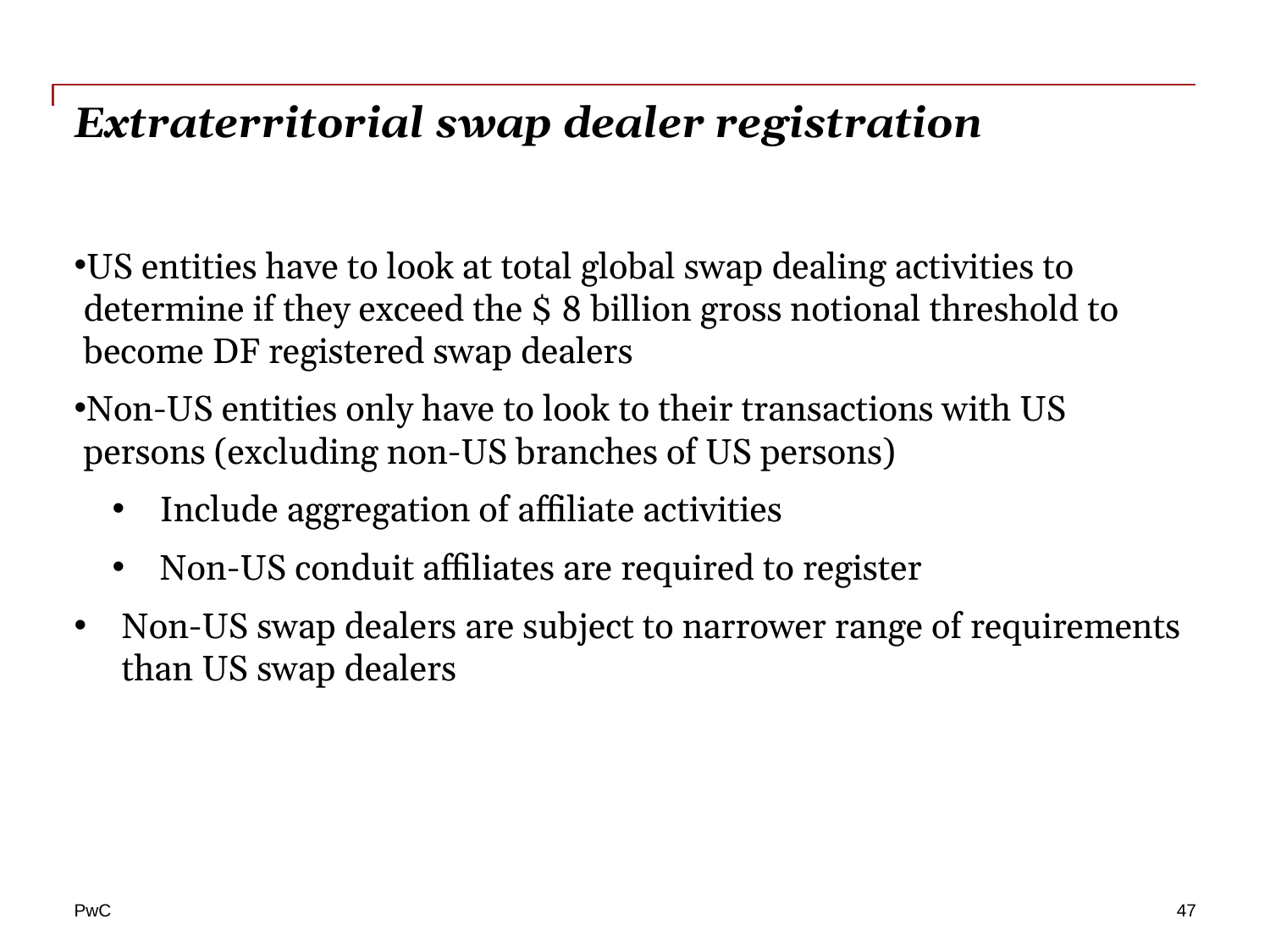

# Extraterritorial swap dealer registration
US entities have to look at total global swap dealing activities to determine if they exceed the $ 8 billion gross notional threshold to become DF registered swap dealers
Non-US entities only have to look to their transactions with US persons (excluding non-US branches of US persons)
Include aggregation of affiliate activities
Non-US conduit affiliates are required to register
Non-US swap dealers are subject to narrower range of requirements than US swap dealers

47